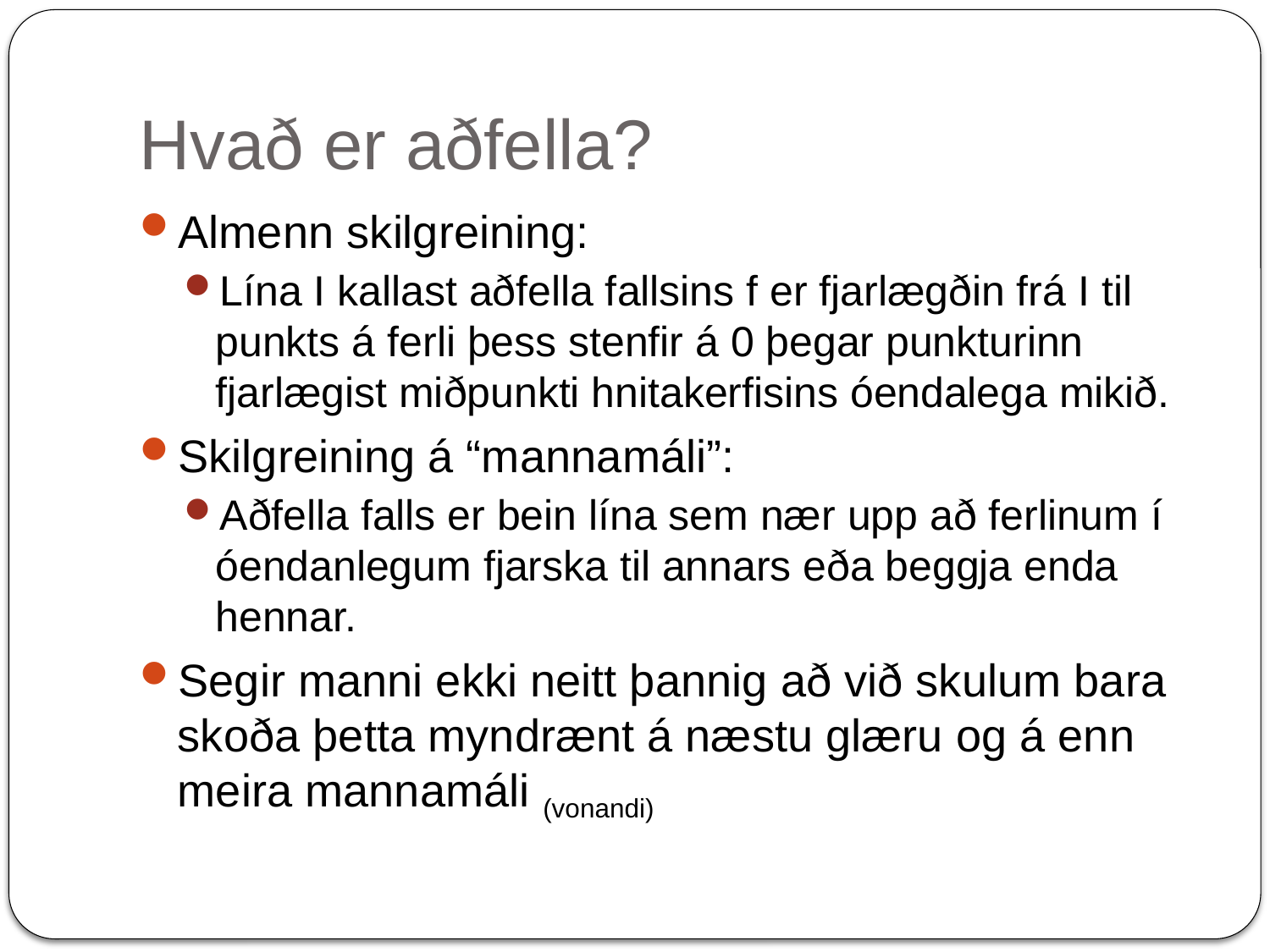

# Hvað er aðfella?
Almenn skilgreining:
Lína I kallast aðfella fallsins f er fjarlægðin frá I til punkts á ferli þess stenfir á 0 þegar punkturinn fjarlægist miðpunkti hnitakerfisins óendalega mikið.
Skilgreining á “mannamáli”:
Aðfella falls er bein lína sem nær upp að ferlinum í óendanlegum fjarska til annars eða beggja enda hennar.
Segir manni ekki neitt þannig að við skulum bara skoða þetta myndrænt á næstu glæru og á enn meira mannamáli (vonandi)